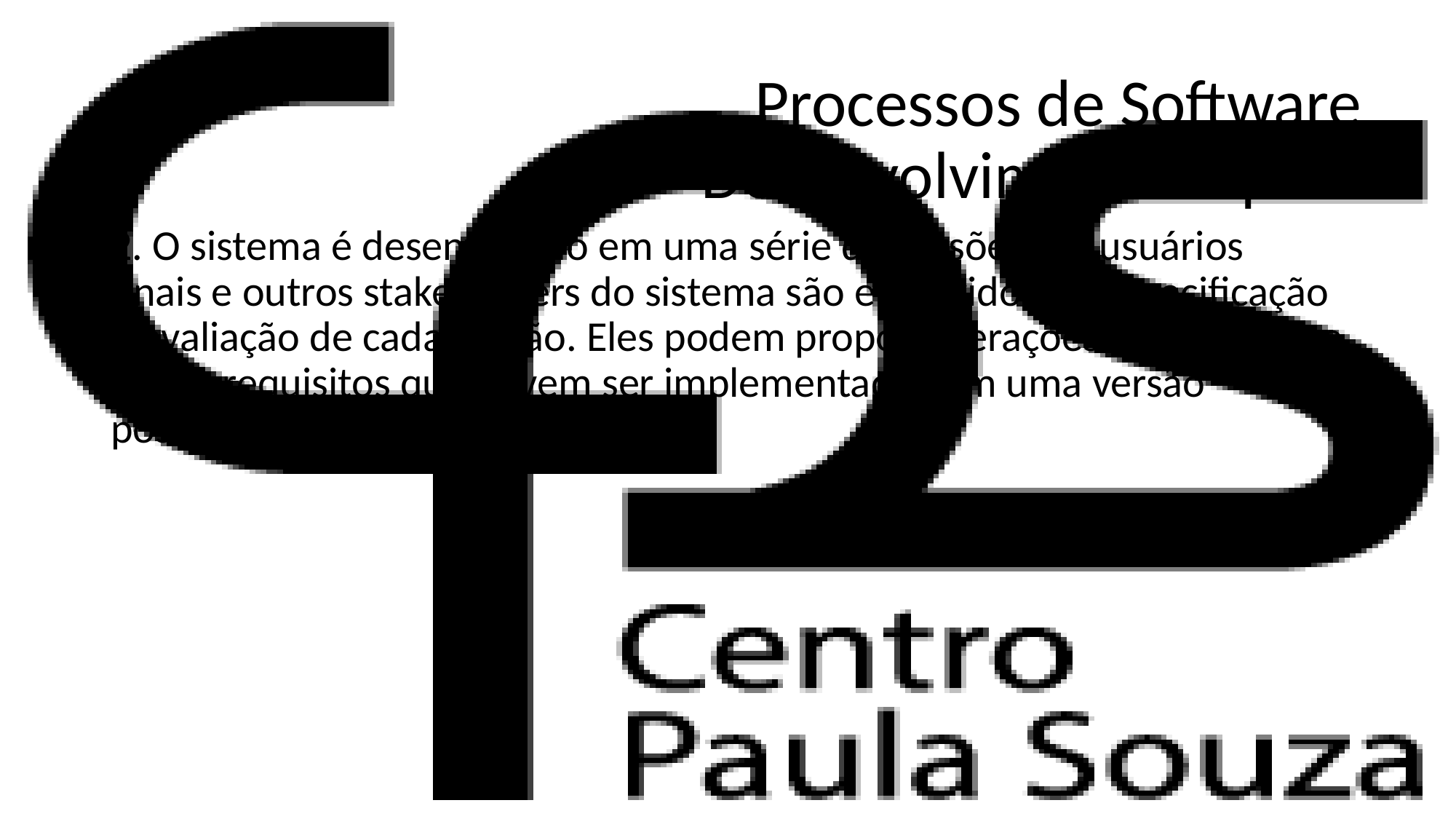

Processos de Software
Desenvolvimento rápido
2. O sistema é desenvolvido em uma série de versões. Os usuários finais e outros stakeholders do sistema são envolvidos na especificação e avaliação de cada versão. Eles podem propor alterações ao software e novos requisitos que devem ser implementados em uma versão posterior do sistema.